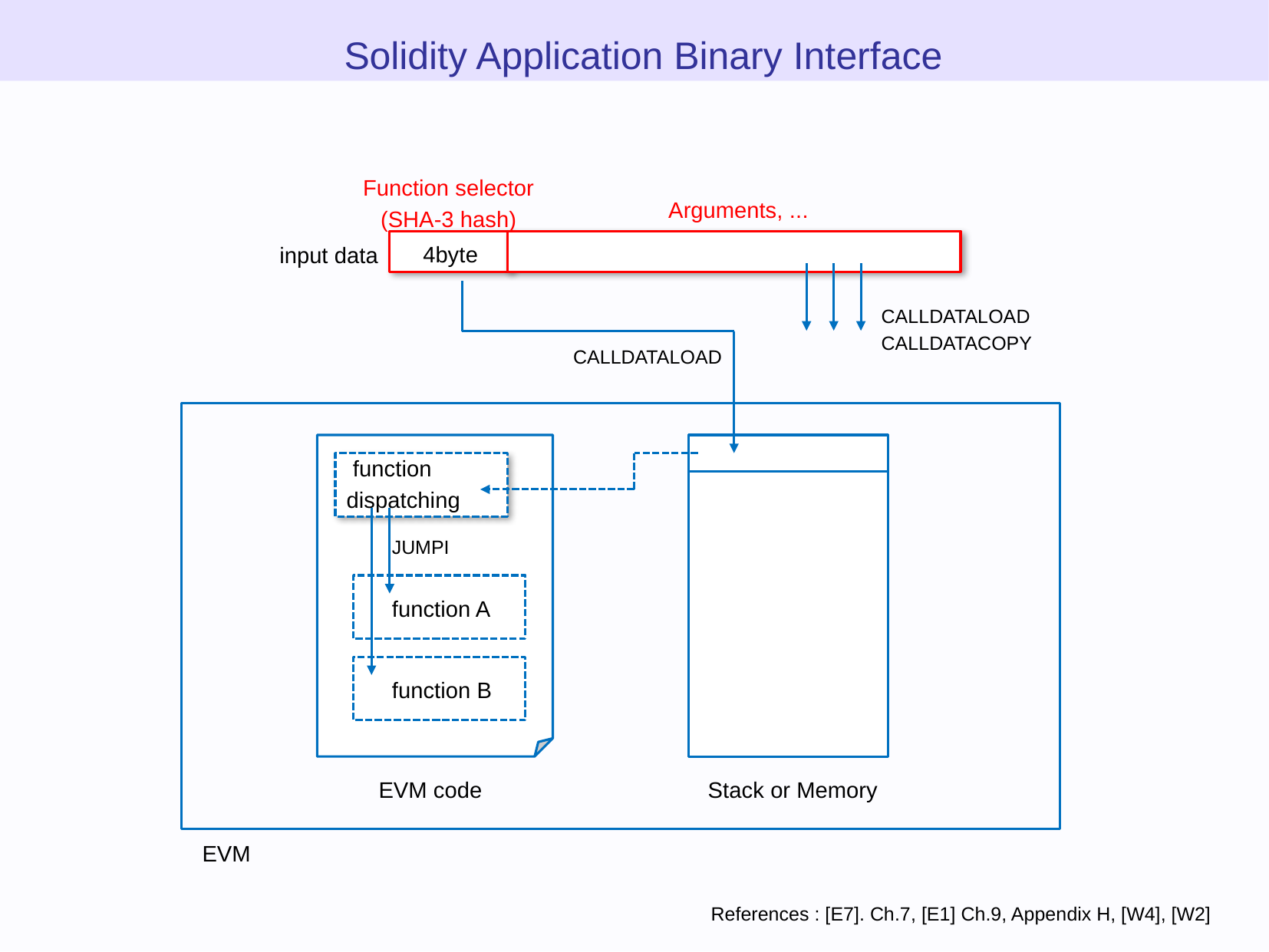

Solidity Application Binary Interface
Function selector
(SHA-3 hash)
Arguments, ...
input data
4byte

CALLDATALOAD
CALLDATACOPY
CALLDATALOAD

 function
dispatching

JUMPI

function A

function B
EVM code
Stack or Memory
EVM
References : [E7]. Ch.7, [E1] Ch.9, Appendix H, [W4], [W2]